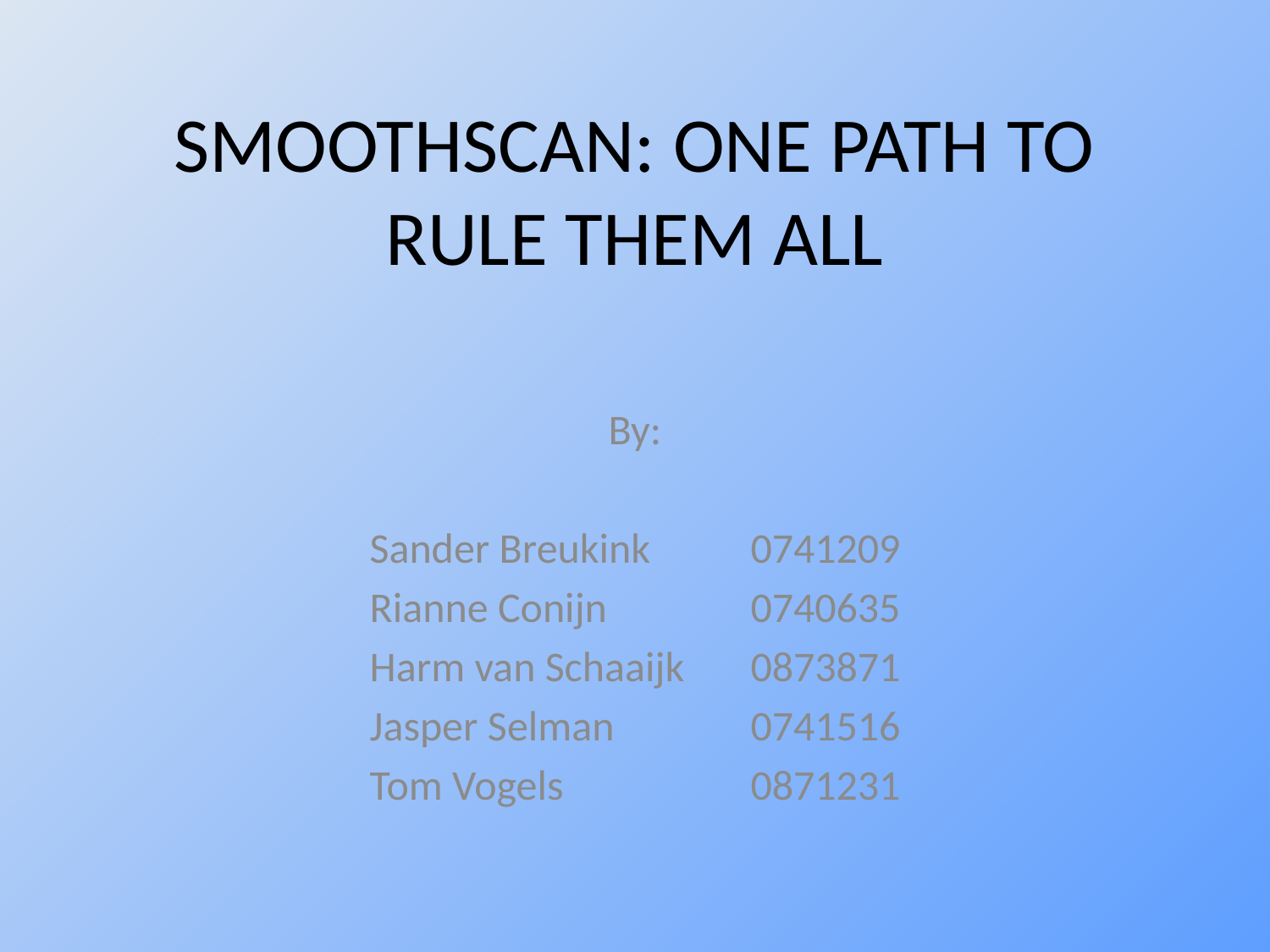

# SMOOTHSCAN: ONE PATH TO RULE THEM ALL
By:

Sander Breukink	0741209
Rianne Conijn		0740635
Harm van Schaaijk	0873871
Jasper Selman		0741516
Tom Vogels		0871231